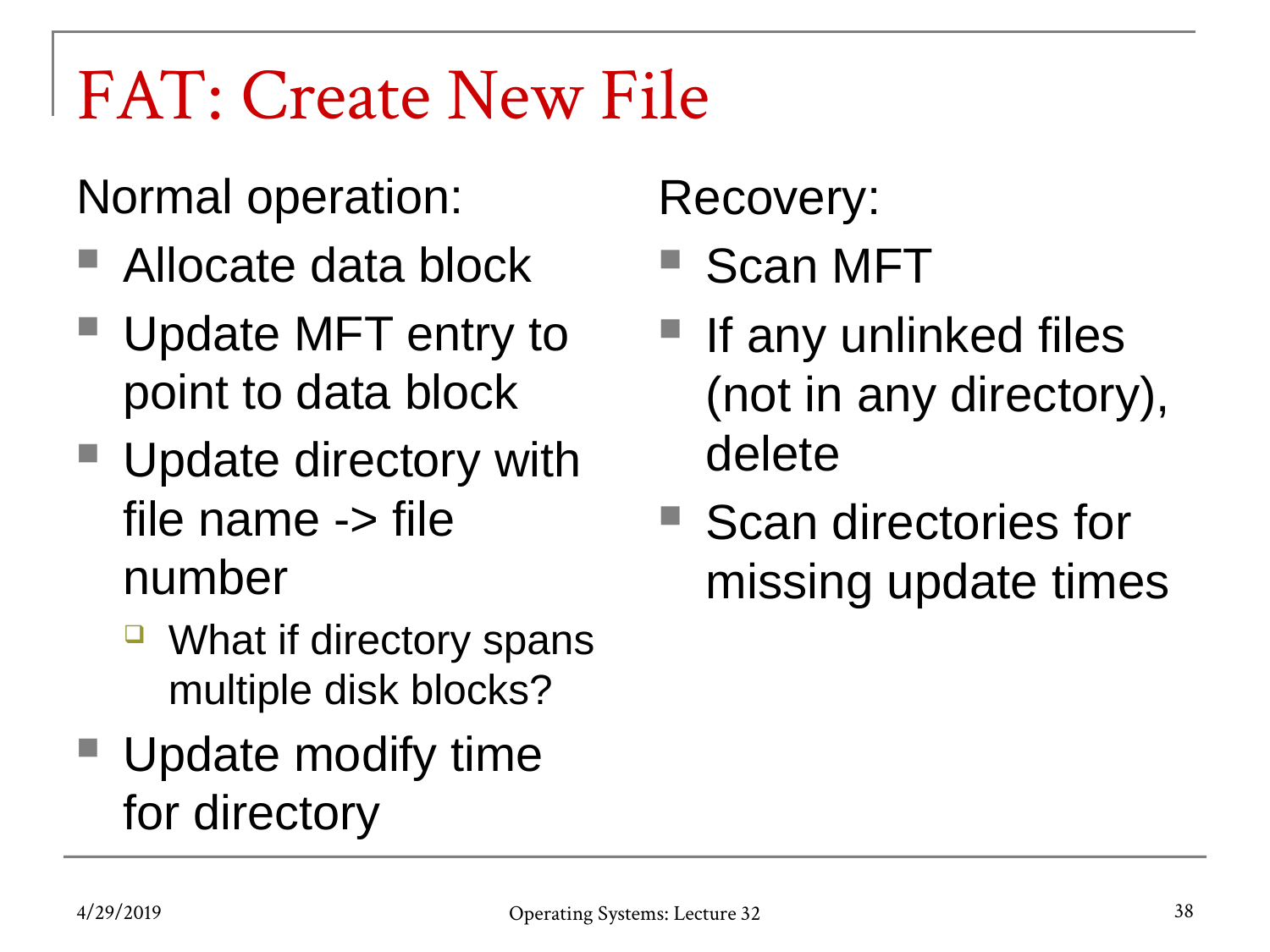

# FAT: Create New File
Normal operation:
Allocate data block
Update MFT entry to point to data block
Update directory with file name -> file number
What if directory spans multiple disk blocks?
Update modify time for directory
Recovery:
Scan MFT
If any unlinked files (not in any directory), delete
Scan directories for missing update times

4/29/2019
38
Operating Systems: Lecture 32